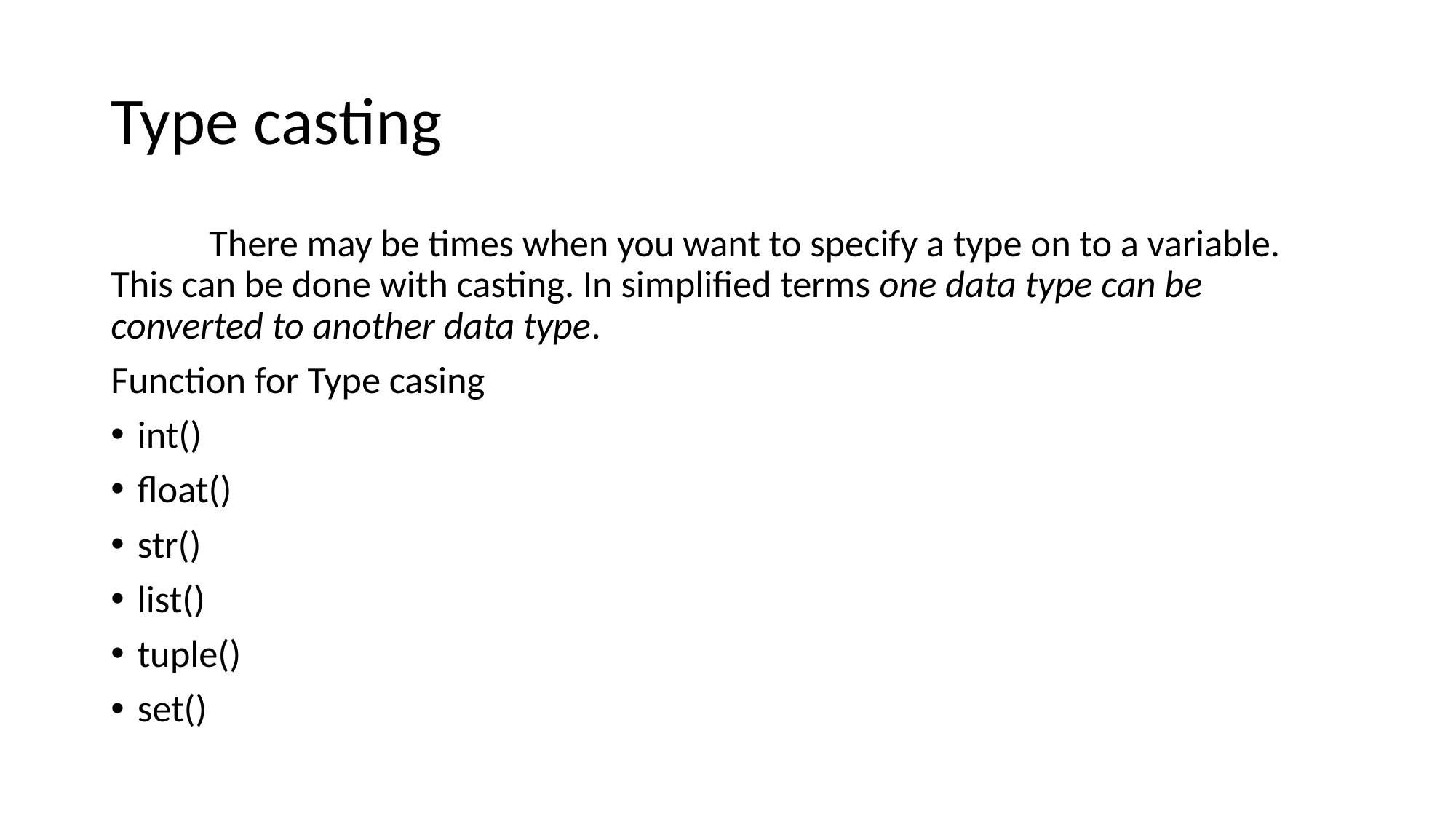

# Type casting
	There may be times when you want to specify a type on to a variable. This can be done with casting. In simplified terms one data type can be converted to another data type.
Function for Type casing
int()
float()
str()
list()
tuple()
set()